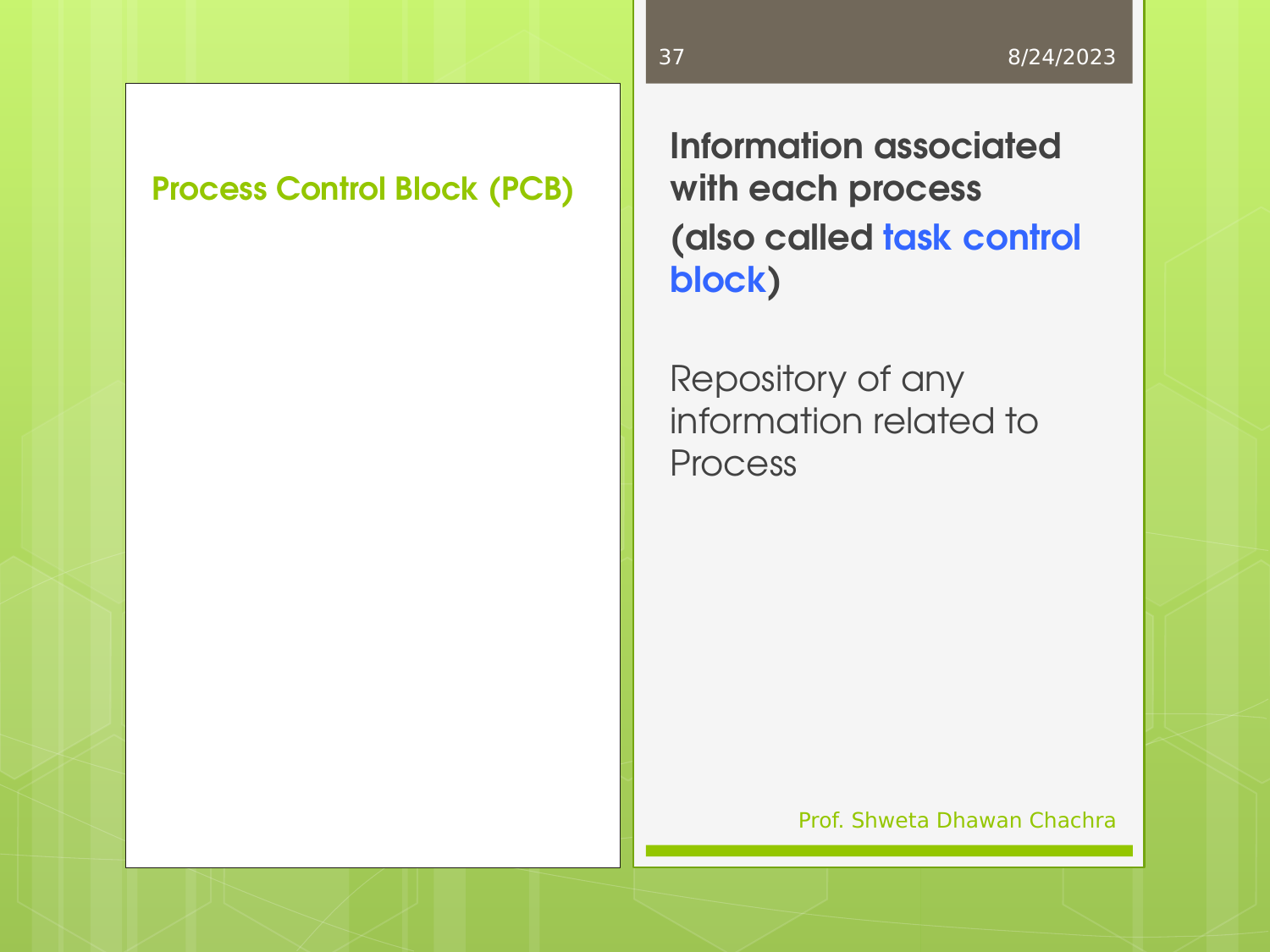

37
8/24/2023
Information associated with each process
(also called task control block)

Repository of any information related to Process
# Process Control Block (PCB)
Prof. Shweta Dhawan Chachra